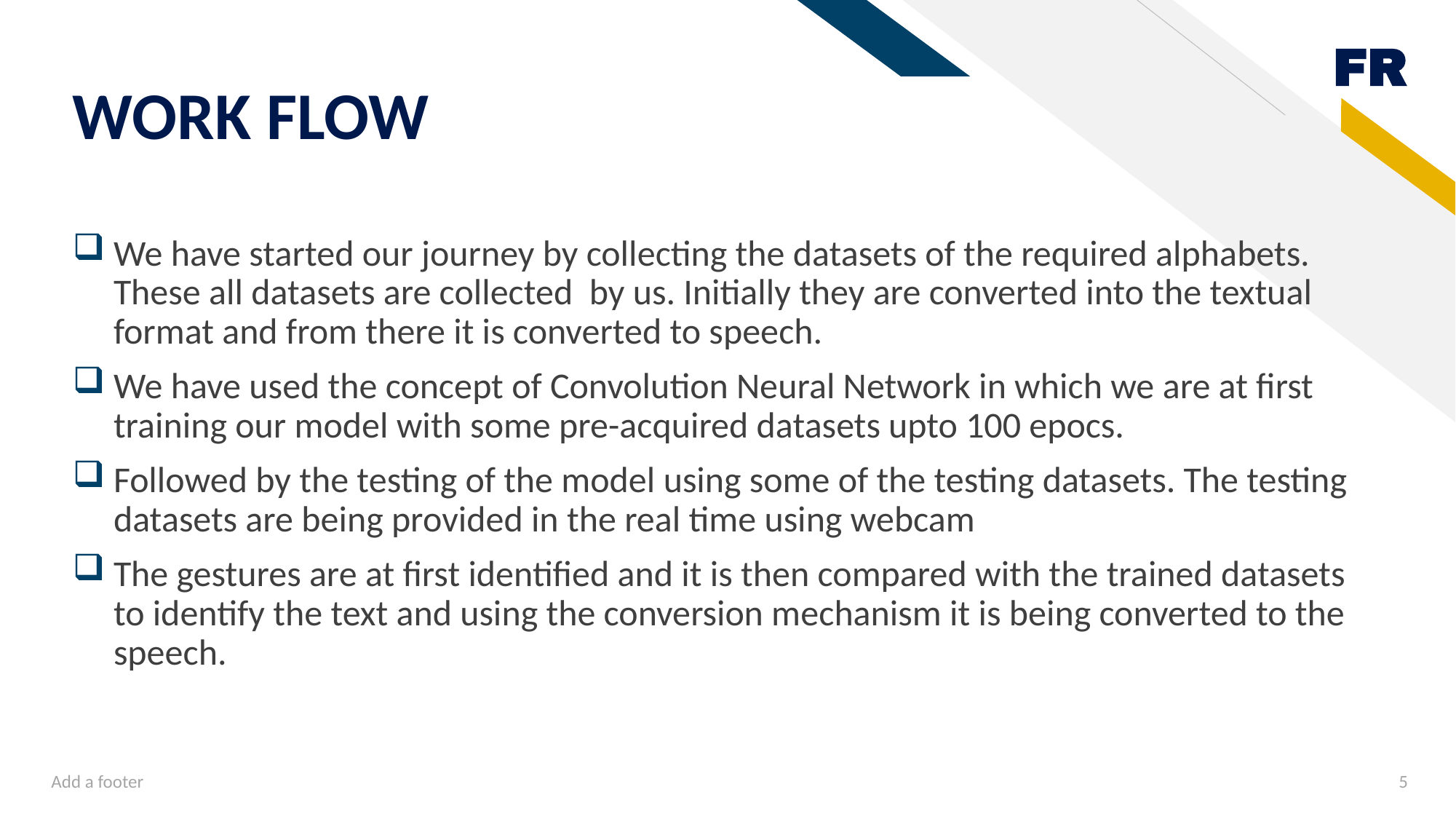

# WORK FLOW
We have started our journey by collecting the datasets of the required alphabets. These all datasets are collected  by us. Initially they are converted into the textual format and from there it is converted to speech.
We have used the concept of Convolution Neural Network in which we are at first training our model with some pre-acquired datasets upto 100 epocs.
Followed by the testing of the model using some of the testing datasets. The testing datasets are being provided in the real time using webcam
The gestures are at first identified and it is then compared with the trained datasets to identify the text and using the conversion mechanism it is being converted to the speech.
Add a footer
5